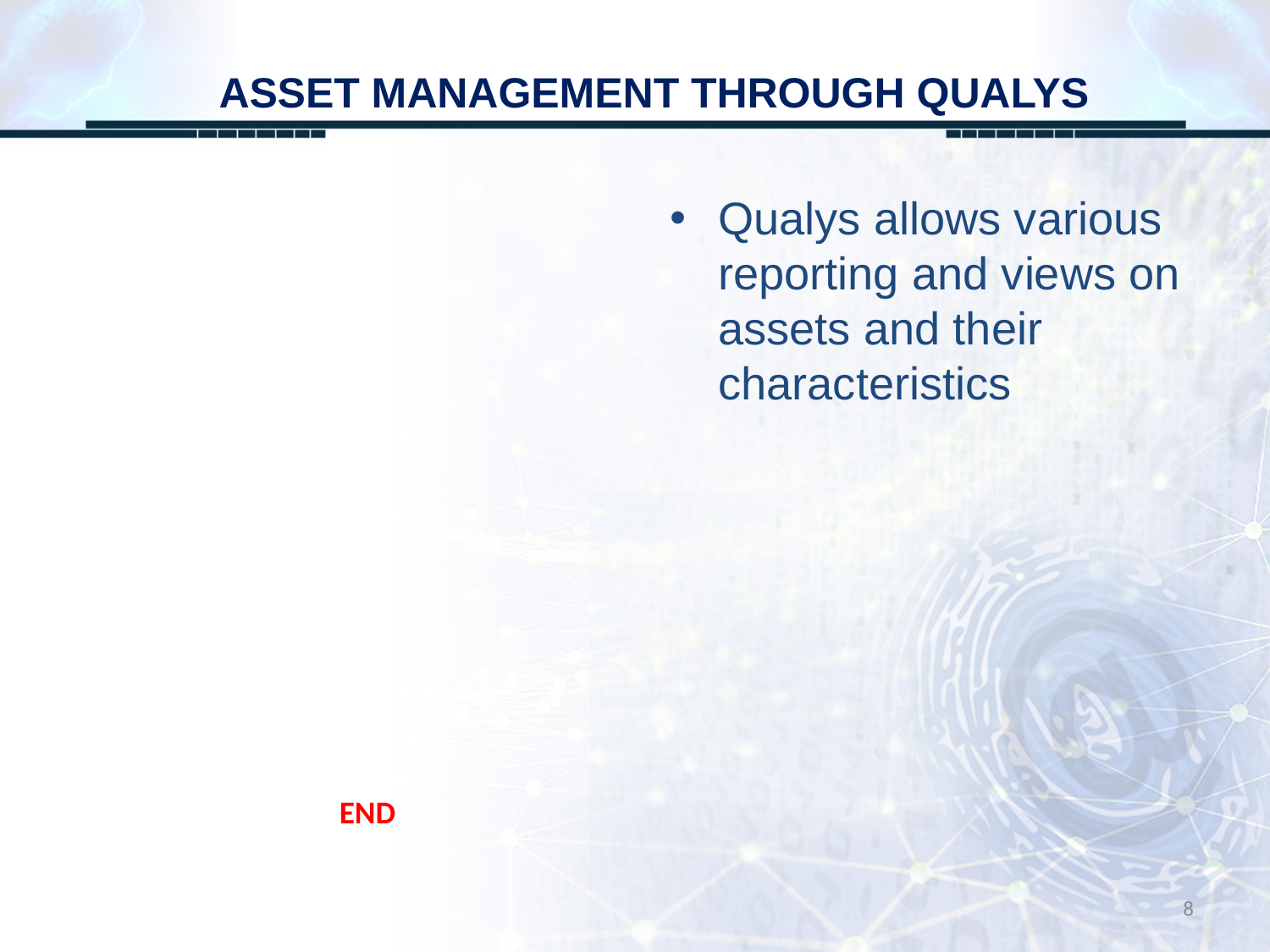

# ASSET MANAGEMENT THROUGH QUALYS
Qualys allows various reporting and views on assets and their characteristics
END
8